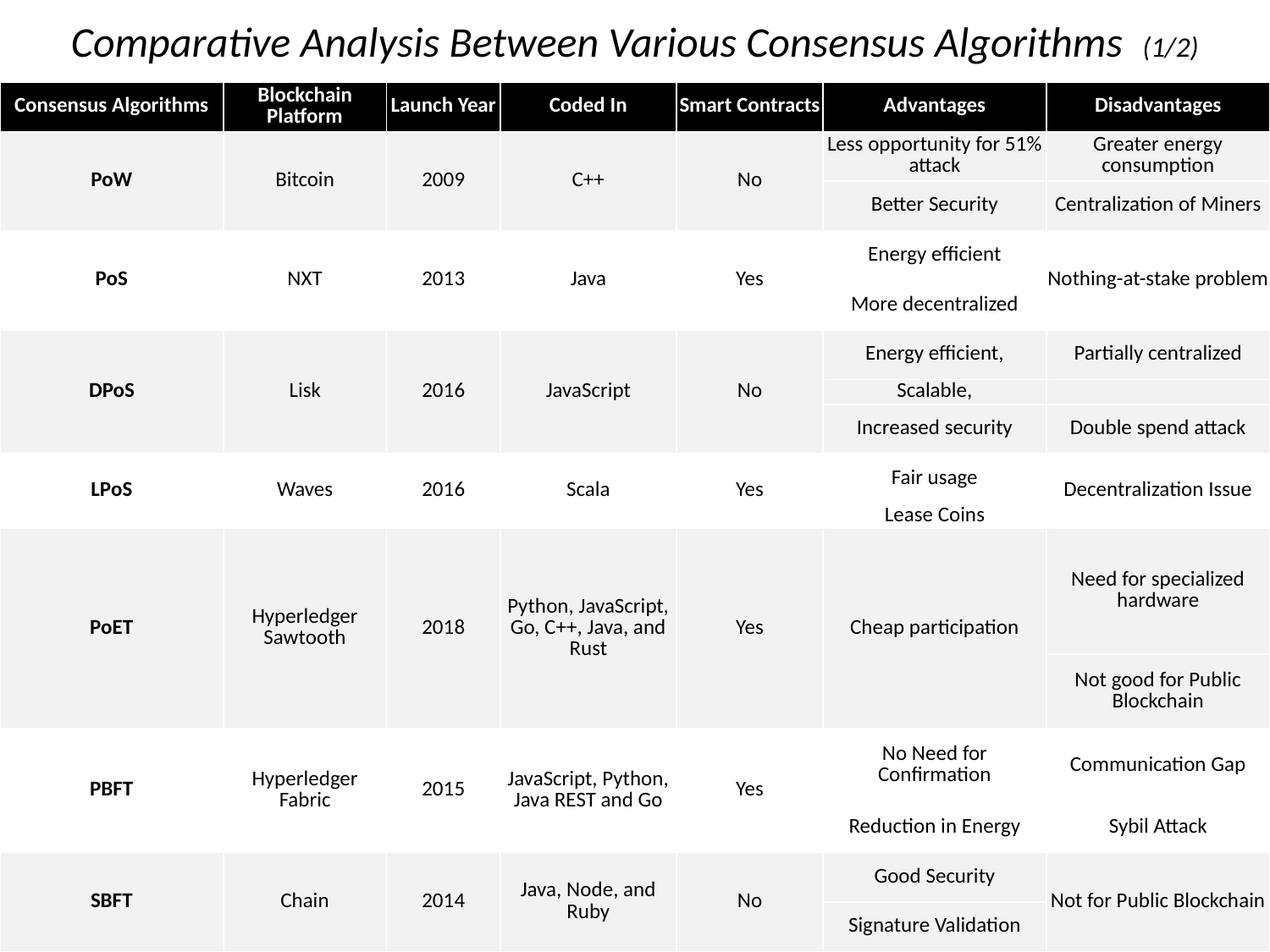

# Comparative Analysis Between Various Consensus Algorithms  (1/2)
| Consensus Algorithms | Blockchain Platform | Launch Year | Coded In | Smart Contracts | Advantages | Disadvantages |
| --- | --- | --- | --- | --- | --- | --- |
| PoW | Bitcoin | 2009 | C++ | No | Less opportunity for 51% attack | Greater energy consumption |
|  |  |  |  |  | Better Security | Centralization of Miners |
| PoS | NXT | 2013 | Java | Yes | Energy efficient | Nothing-at-stake problem |
|  |  |  |  |  | More decentralized |  |
| DPoS | Lisk | 2016 | JavaScript | No | Energy efficient, | Partially centralized |
|  |  |  |  |  | Scalable, |  |
|  |  |  |  |  | Increased security | Double spend attack |
| LPoS | Waves | 2016 | Scala | Yes | Fair usage | Decentralization Issue |
|  |  |  |  |  | Lease Coins |  |
| PoET | Hyperledger Sawtooth | 2018 | Python, JavaScript, Go, C++, Java, and Rust | Yes | Cheap participation | Need for specialized hardware |
|  |  |  |  |  |  | Not good for Public Blockchain |
| PBFT | Hyperledger Fabric | 2015 | JavaScript, Python, Java REST and Go | Yes | No Need for Confirmation | Communication Gap |
|  |  |  |  |  | Reduction in Energy | Sybil Attack |
| SBFT | Chain | 2014 | Java, Node, and Ruby | No | Good Security | Not for Public Blockchain |
|  |  |  |  |  | Signature Validation |  |
112